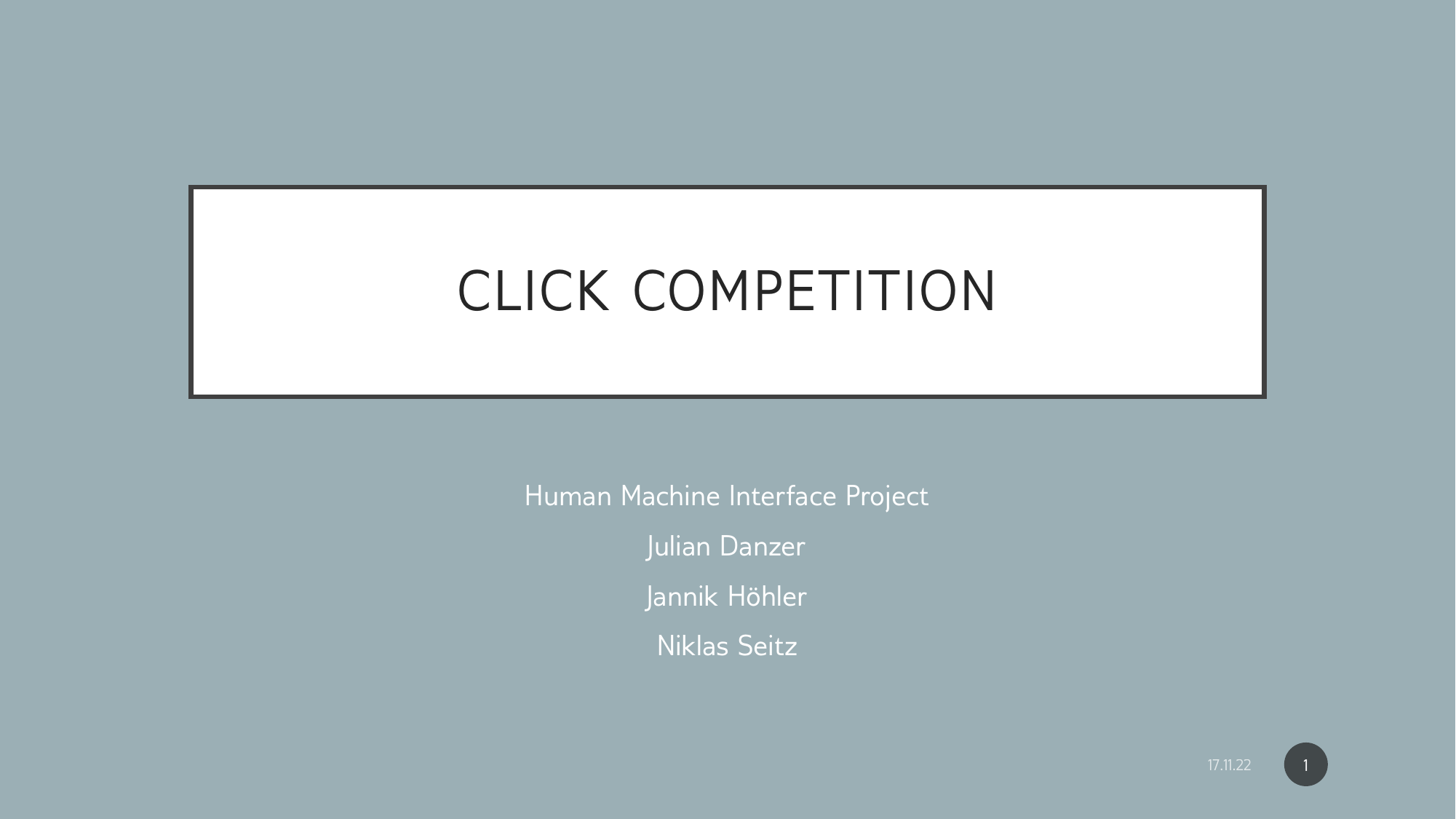

# Click competition
Human Machine Interface Project
Julian Danzer
Jannik Höhler
Niklas Seitz
1
17.11.22